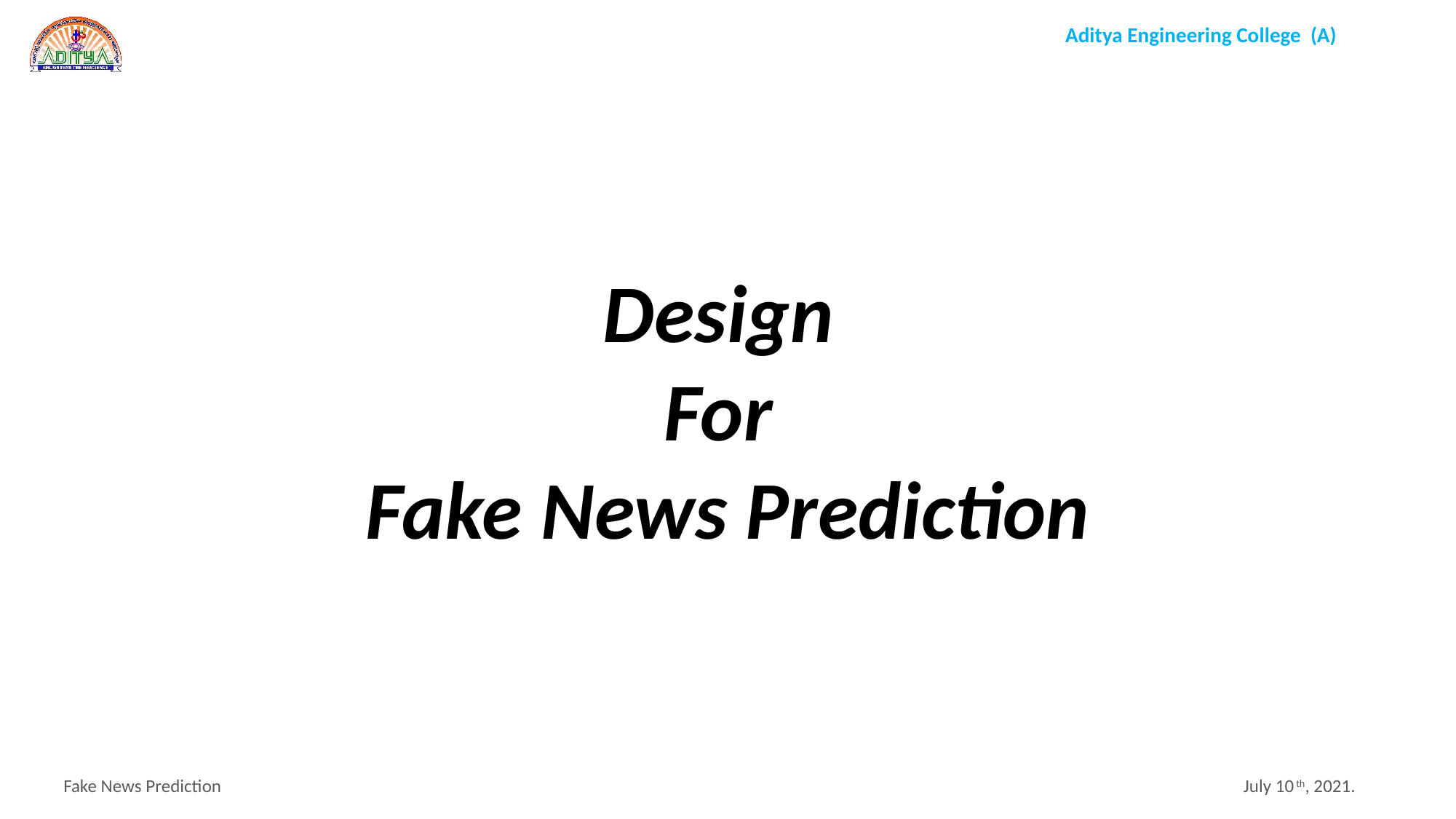

Design
For
Fake News Prediction
 Fake News Prediction 					                                                                                                                               July 10th, 2021.